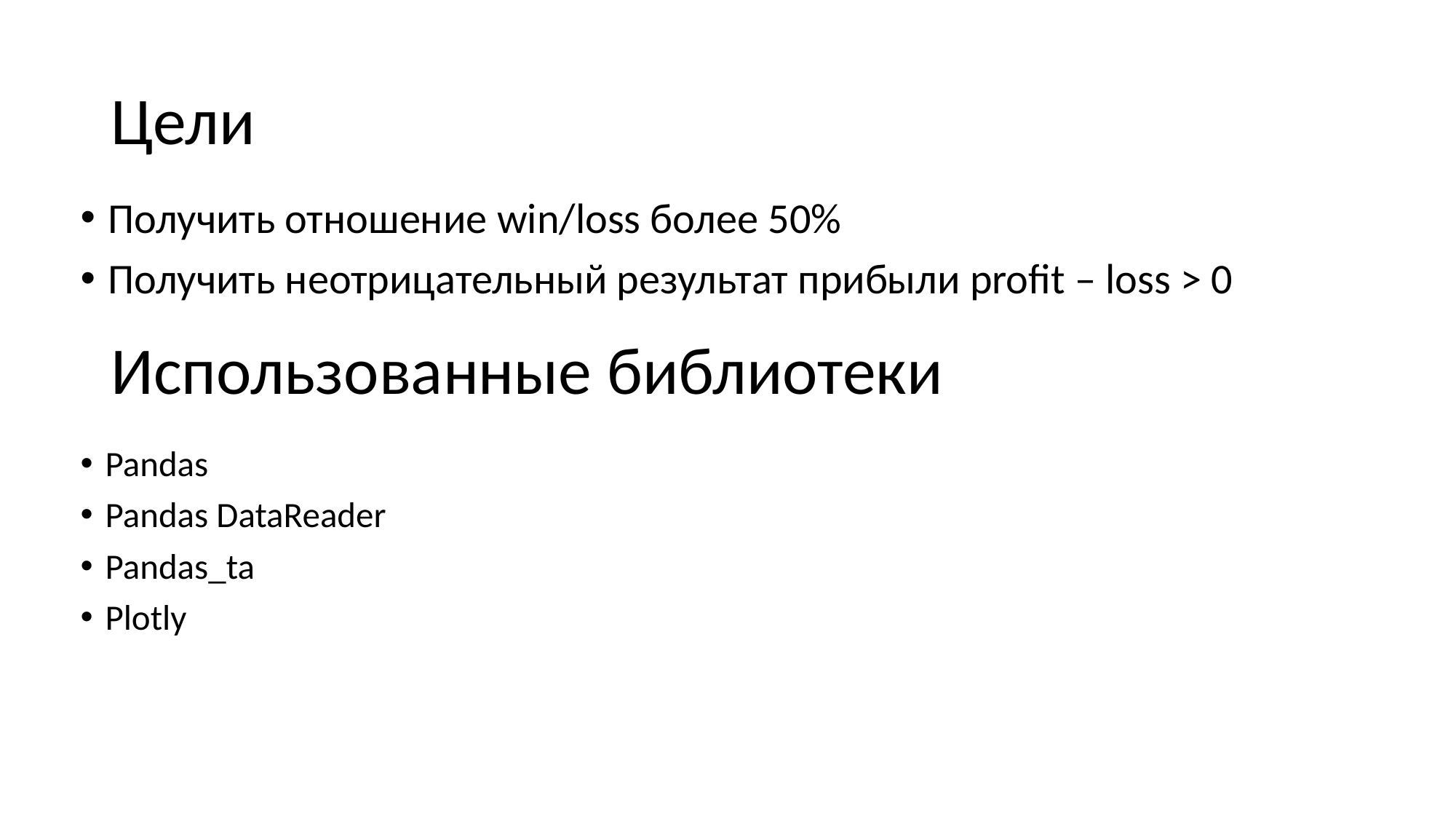

# Цели
Получить отношение win/loss более 50%
Получить неотрицательный результат прибыли profit – loss > 0
Использованные библиотеки
Pandas
Pandas DataReader
Pandas_ta
Plotly